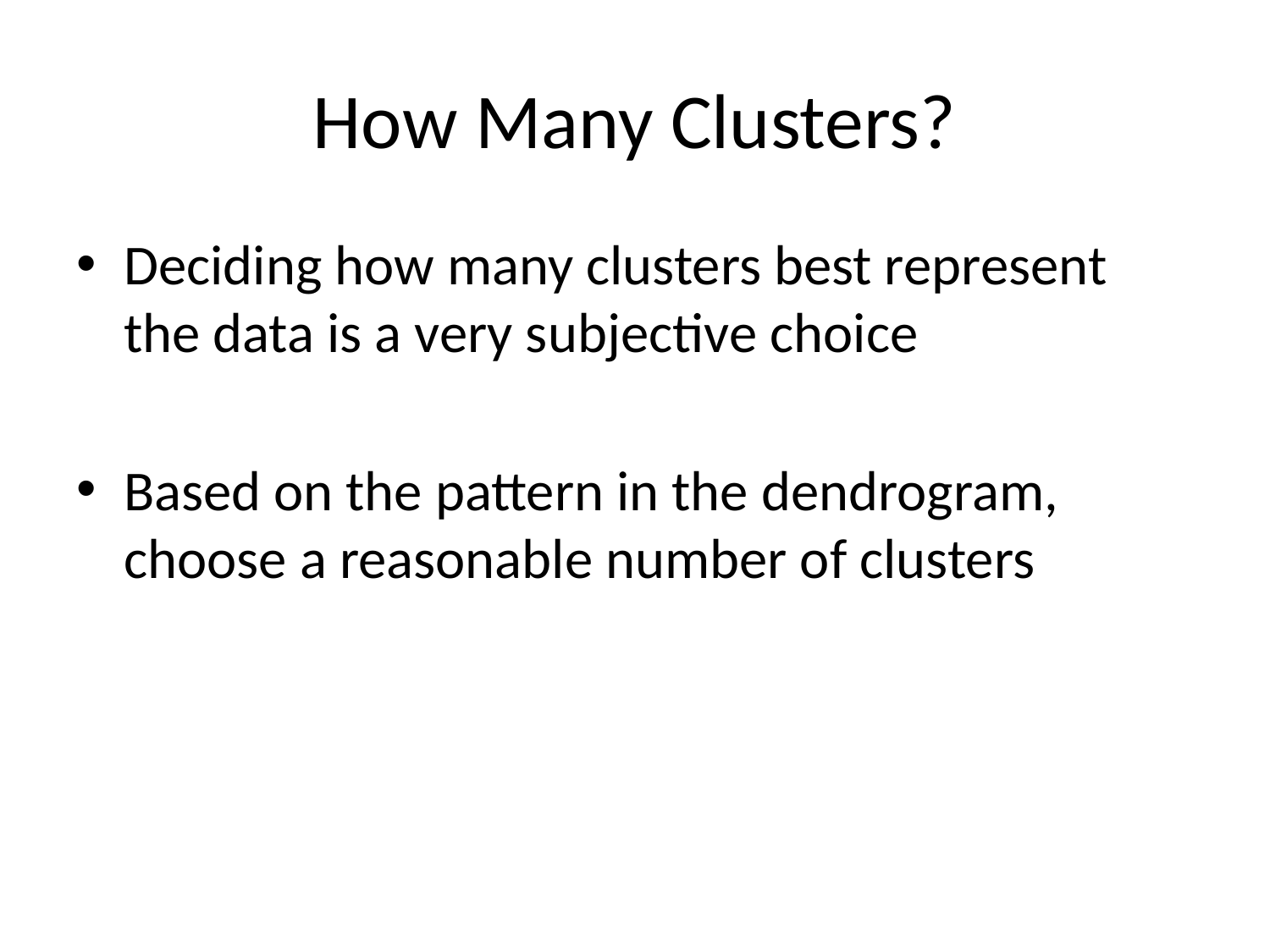

# How Many Clusters?
Deciding how many clusters best represent the data is a very subjective choice

Based on the pattern in the dendrogram, choose a reasonable number of clusters